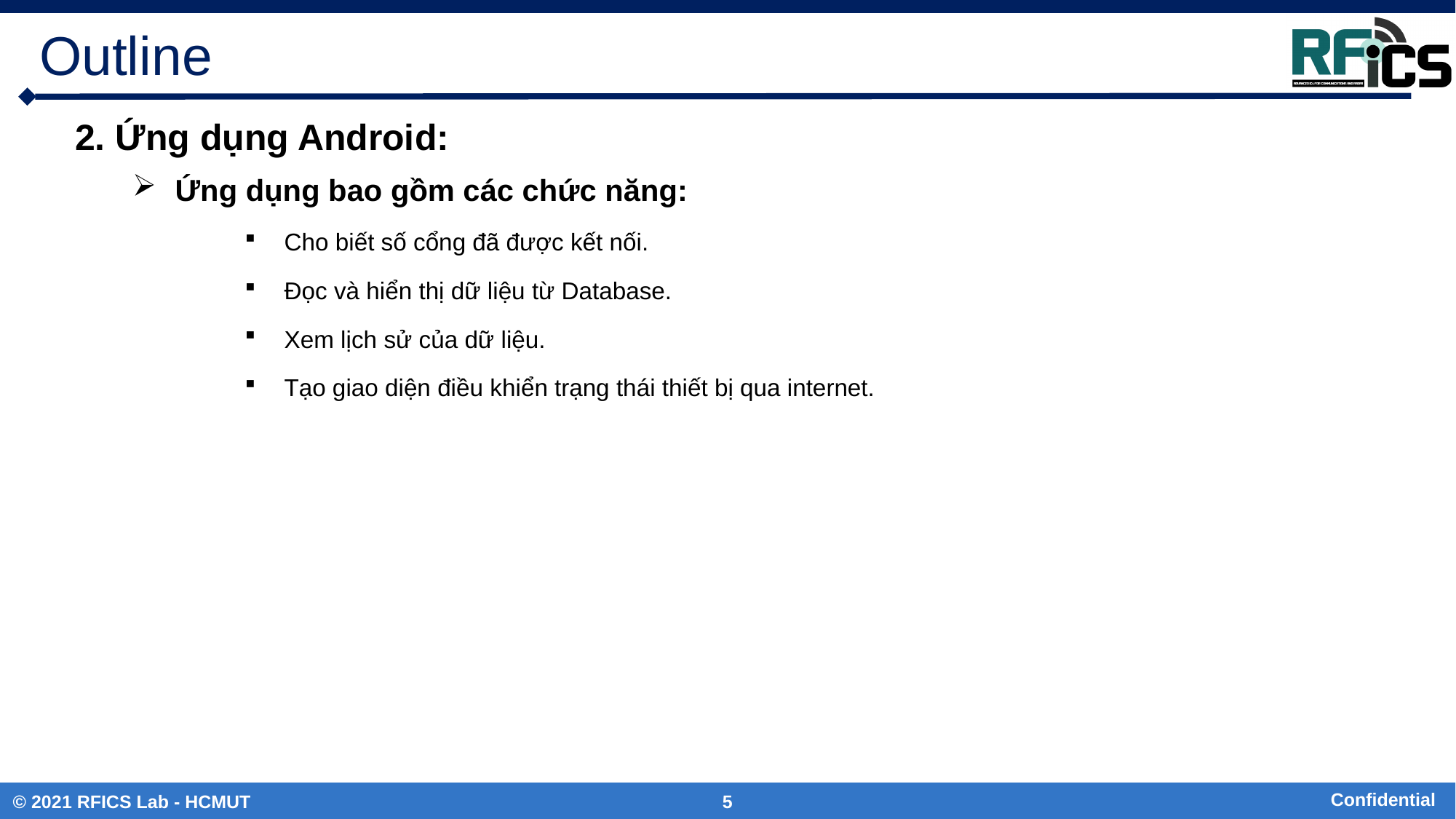

Outline
2. Ứng dụng Android:
Ứng dụng bao gồm các chức năng:
Cho biết số cổng đã được kết nối.
Đọc và hiển thị dữ liệu từ Database.
Xem lịch sử của dữ liệu.
Tạo giao diện điều khiển trạng thái thiết bị qua internet.